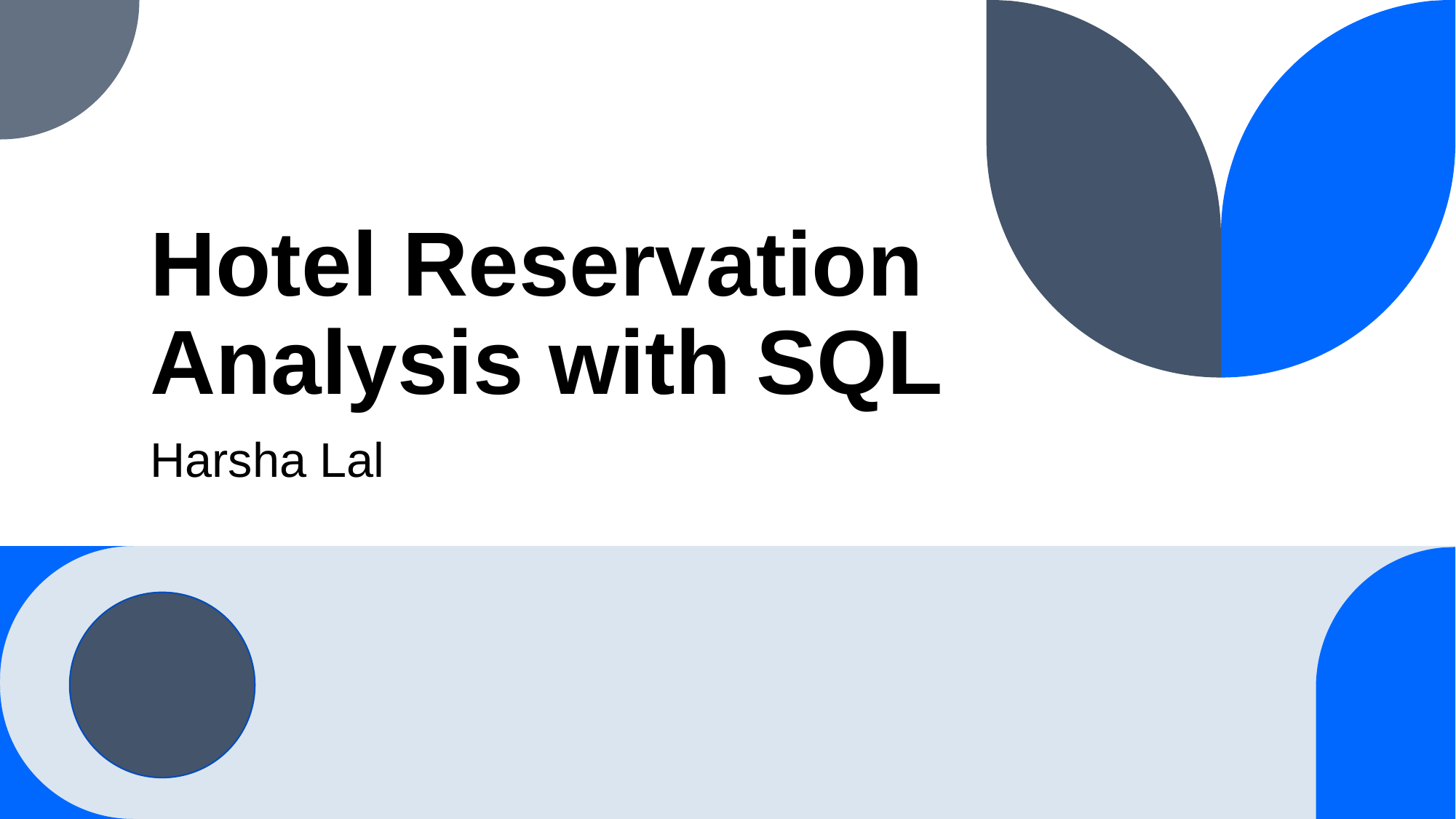

# Hotel Reservation Analysis with SQL
Harsha Lal